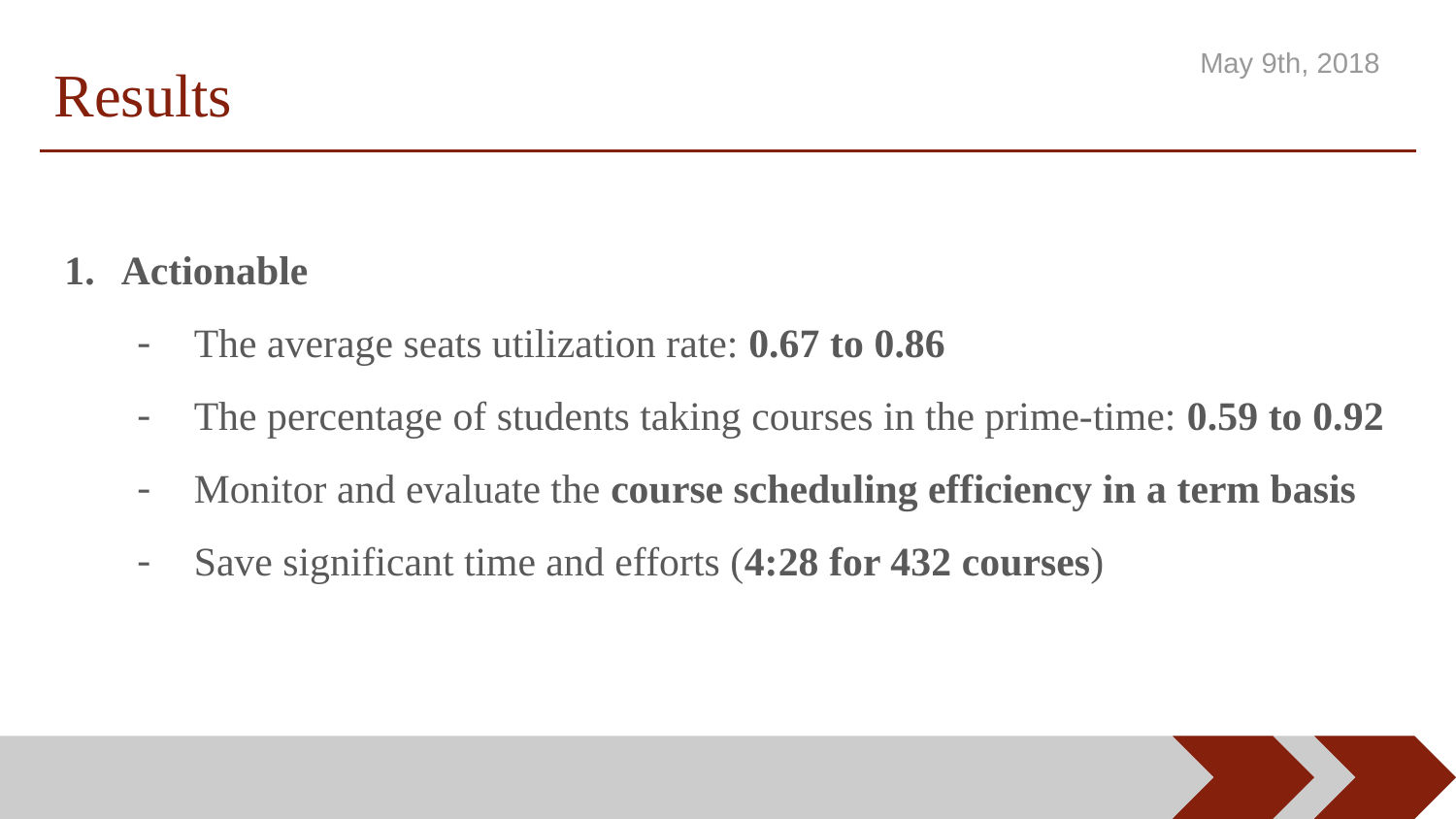

# Results
May 9th, 2018

Actionable
The average seats utilization rate: 0.67 to 0.86
The percentage of students taking courses in the prime-time: 0.59 to 0.92
Monitor and evaluate the course scheduling efficiency in a term basis
Save significant time and efforts (4:28 for 432 courses)